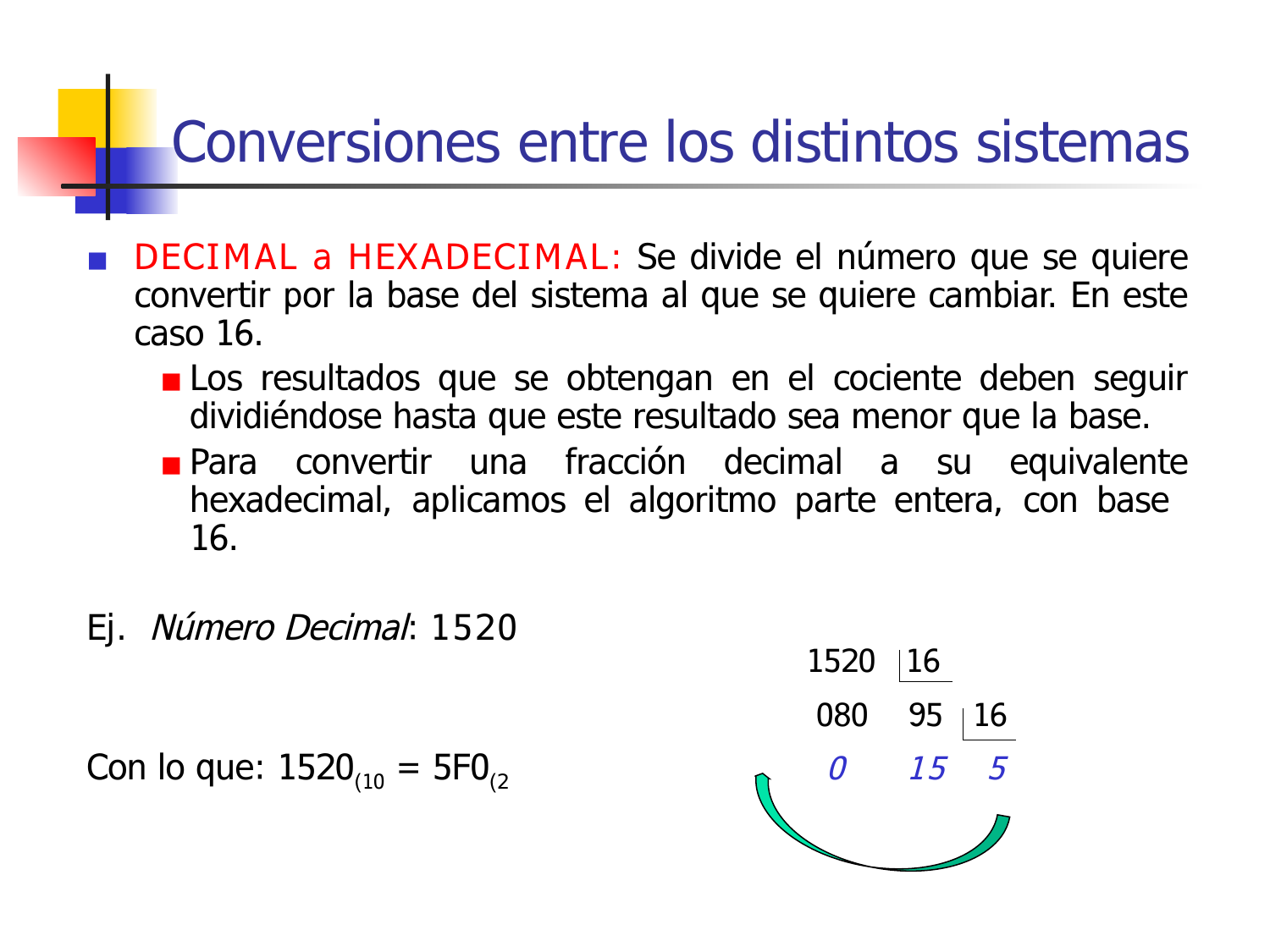

# Conversiones entre los distintos sistemas
DECIMAL a HEXADECIMAL: Se divide el número que se quiere convertir por la base del sistema al que se quiere cambiar. En este caso 16.
Los resultados que se obtengan en el cociente deben seguir dividiéndose hasta que este resultado sea menor que la base.
Para convertir una fracción decimal a su equivalente hexadecimal, aplicamos el algoritmo parte entera, con base  16.

Ej.  Número Decimal: 1520

Con lo que: 1520(10 = 5F0(2

1520   16
 080    95   16
  0      15    5